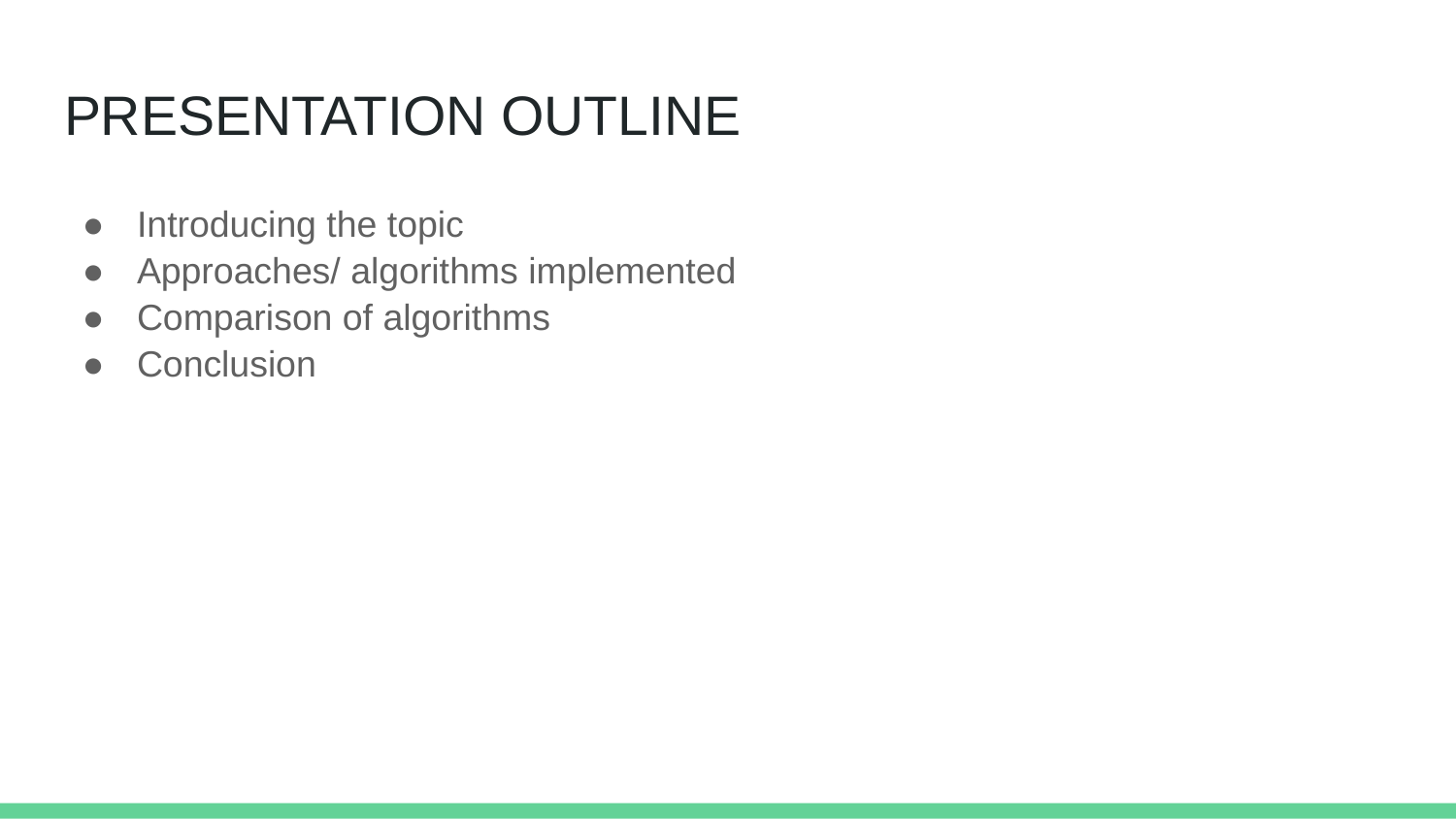

# PRESENTATION OUTLINE
Introducing the topic
Approaches/ algorithms implemented
Comparison of algorithms
Conclusion